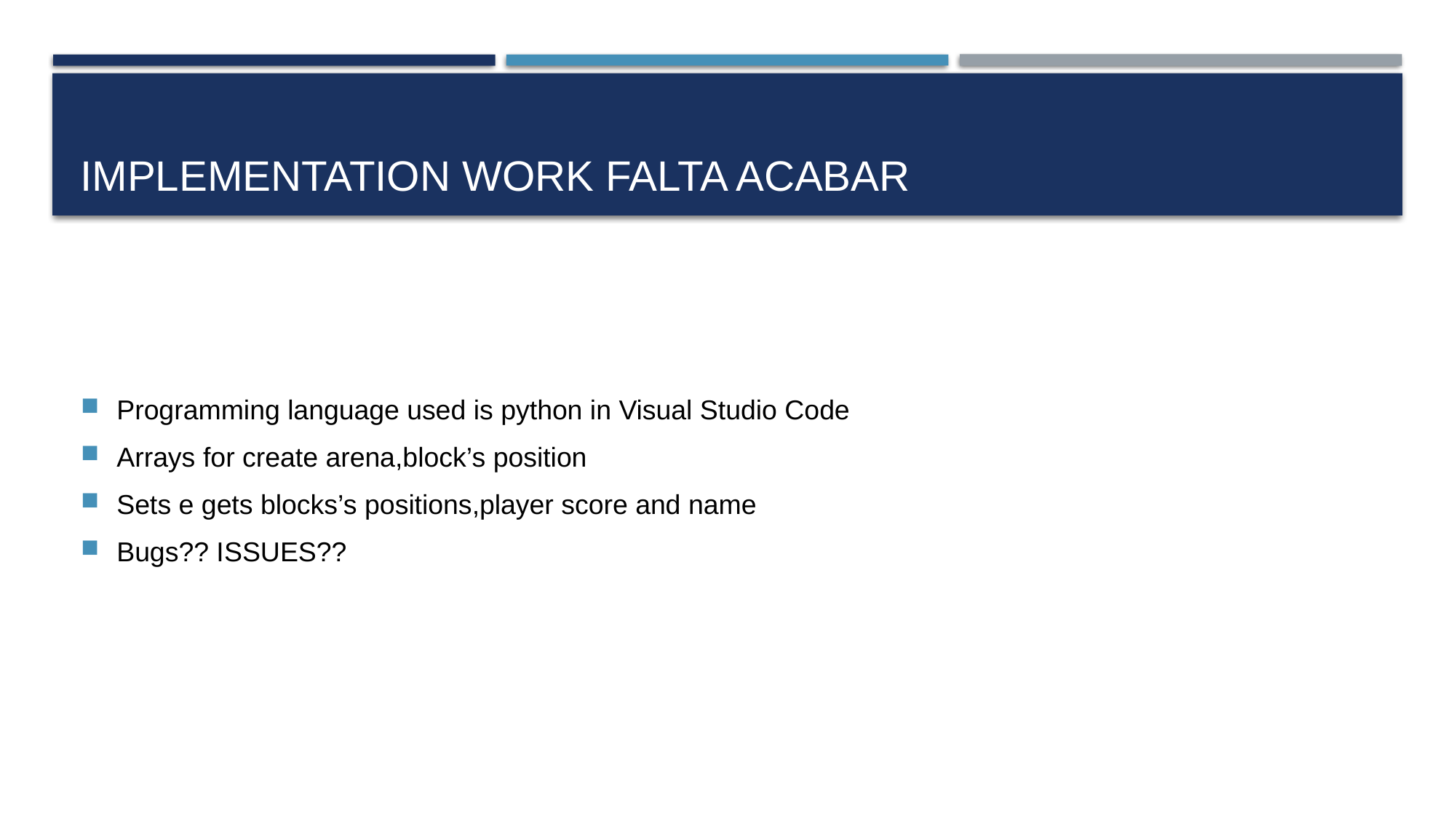

# Implementation work FALTA ACABAR
Programming language used is python in Visual Studio Code
Arrays for create arena,block’s position
Sets e gets blocks’s positions,player score and name
Bugs?? ISSUES??